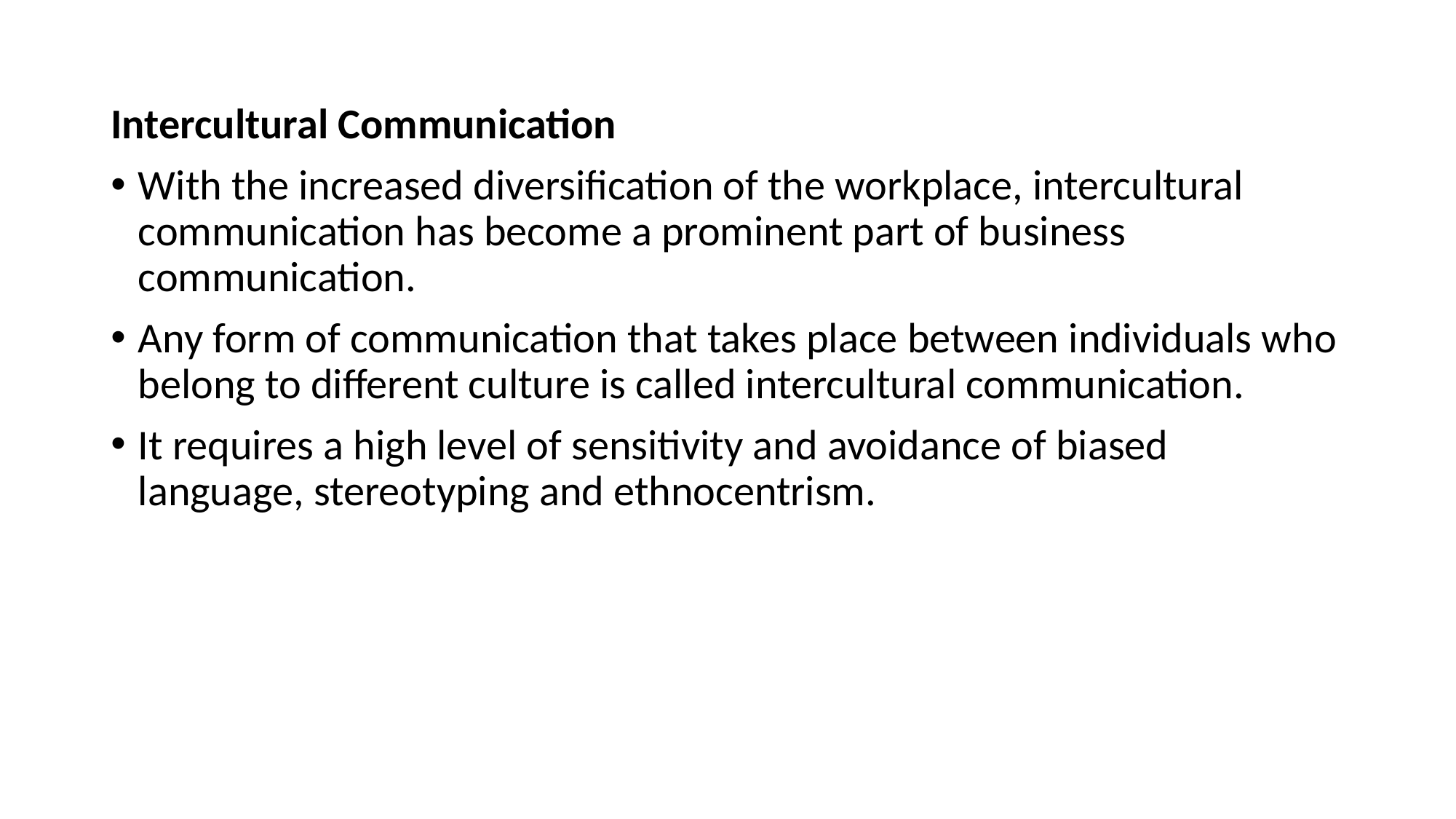

Intercultural Communication
With the increased diversification of the workplace, intercultural communication has become a prominent part of business communication.
Any form of communication that takes place between individuals who belong to different culture is called intercultural communication.
It requires a high level of sensitivity and avoidance of biased language, stereotyping and ethnocentrism.